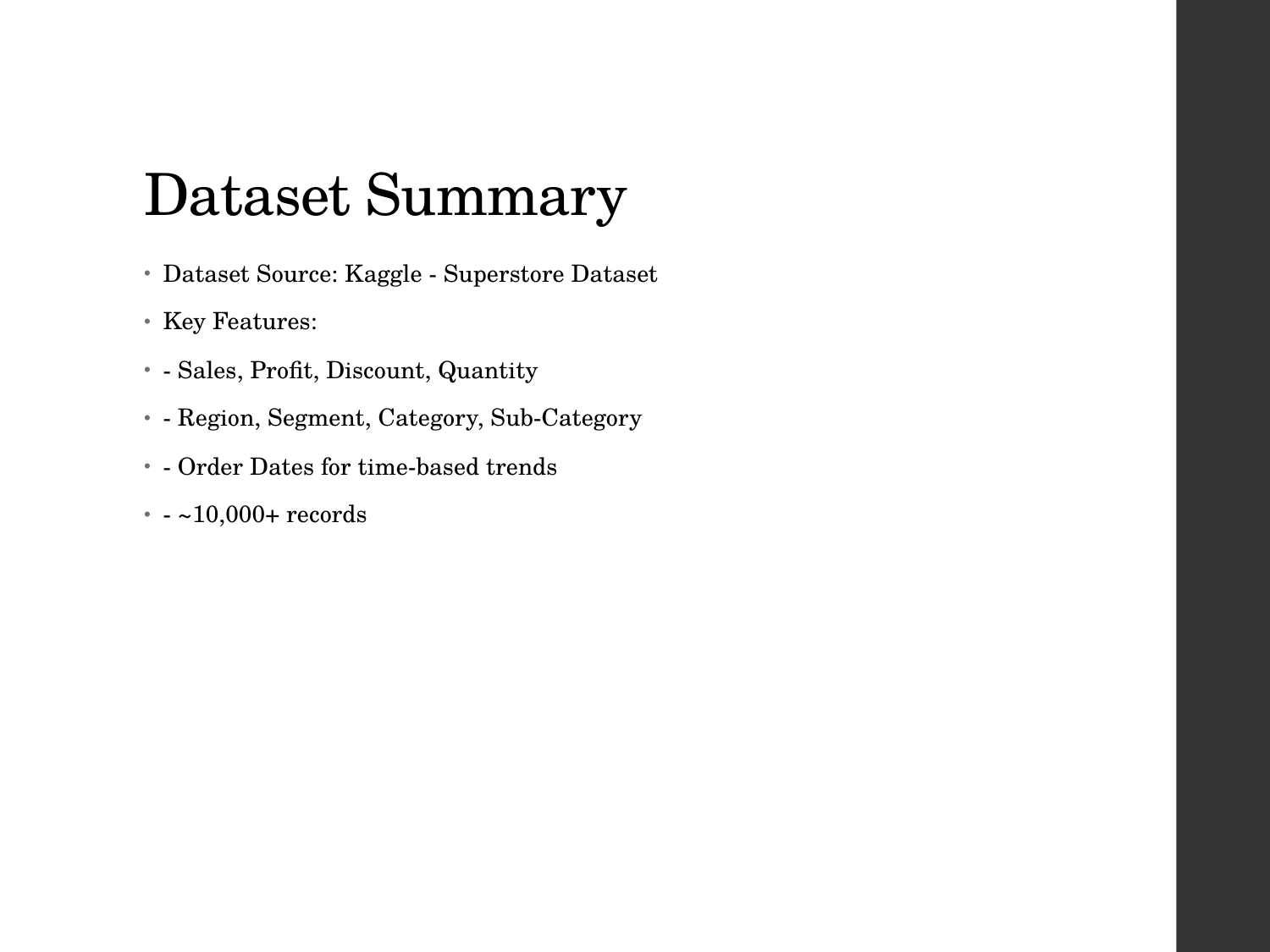

# Dataset Summary
Dataset Source: Kaggle - Superstore Dataset
Key Features:
- Sales, Profit, Discount, Quantity
- Region, Segment, Category, Sub-Category
- Order Dates for time-based trends
- ~10,000+ records